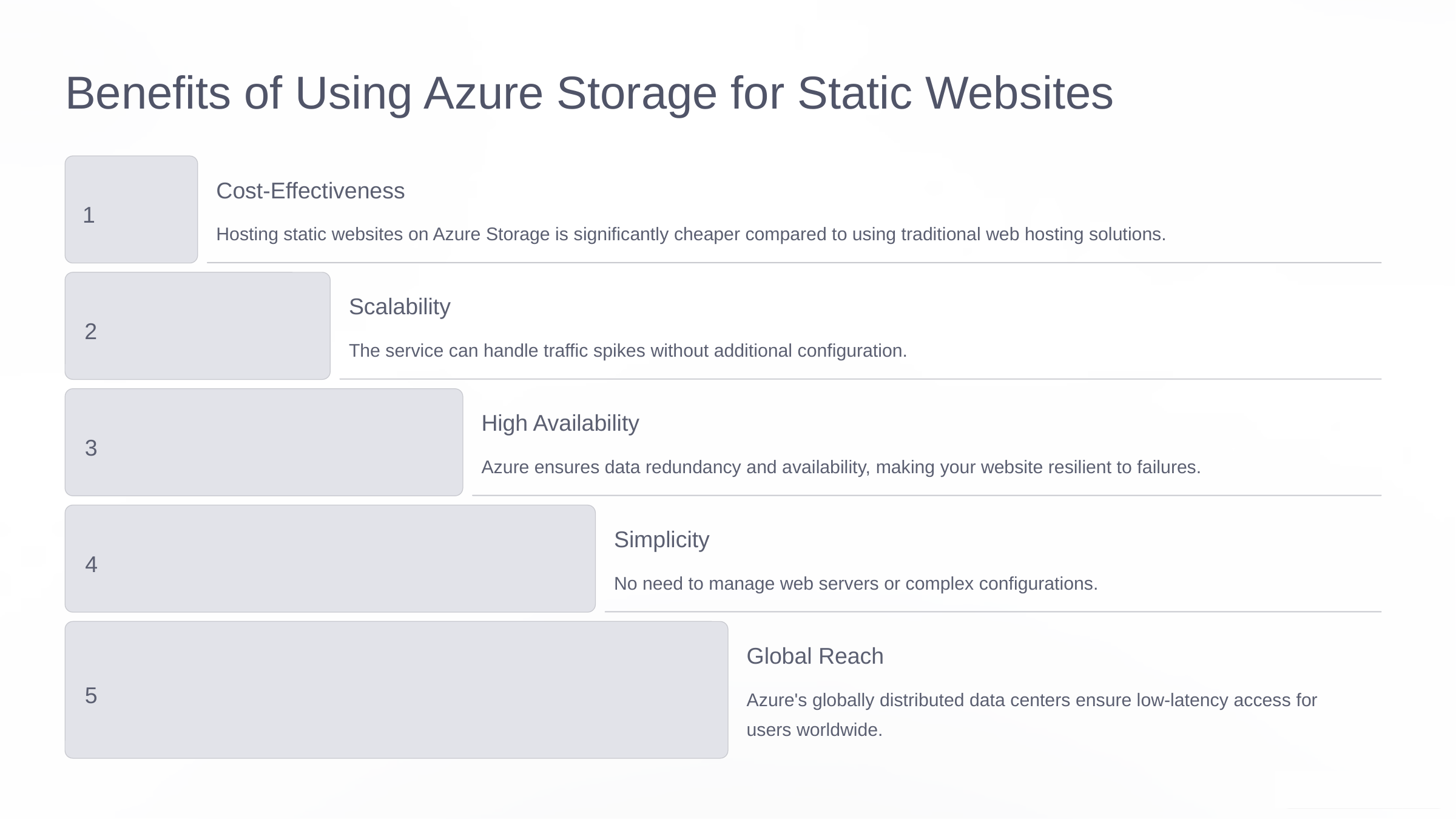

Benefits of Using Azure Storage for Static Websites

Cost-Effectiveness
1
Hosting static websites on Azure Storage is significantly cheaper compared to using traditional web hosting solutions.

Scalability
2
The service can handle traffic spikes without additional configuration.

High Availability
3
Azure ensures data redundancy and availability, making your website resilient to failures.

Simplicity
4
No need to manage web servers or complex configurations.

Global Reach
5
Azure's globally distributed data centers ensure low-latency access for users worldwide.